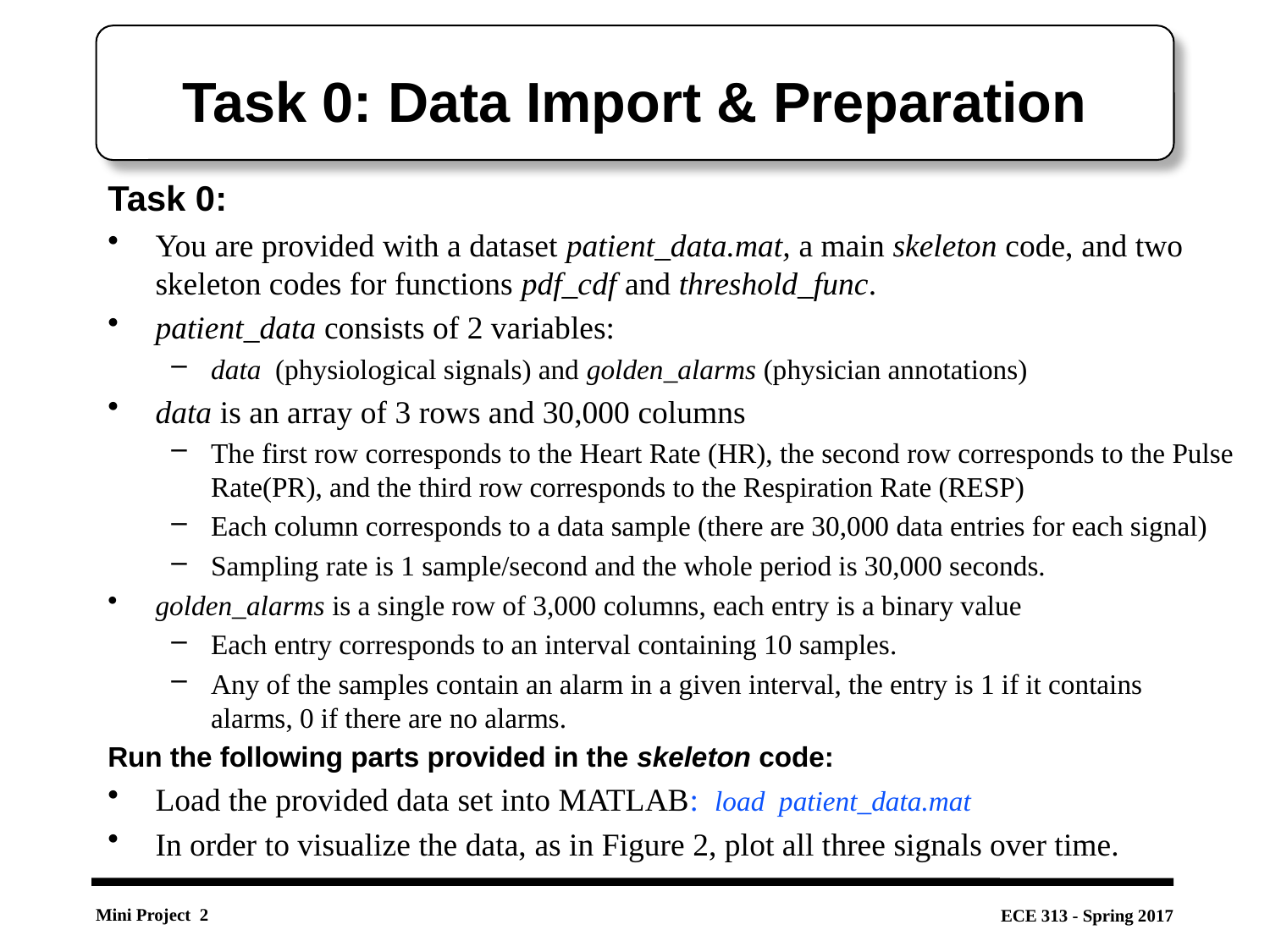

# Task 0: Data Import & Preparation
Task 0:
You are provided with a dataset patient_data.mat, a main skeleton code, and two skeleton codes for functions pdf_cdf and threshold_func.
patient_data consists of 2 variables:
data  (physiological signals) and golden_alarms (physician annotations)
data is an array of 3 rows and 30,000 columns
The first row corresponds to the Heart Rate (HR), the second row corresponds to the Pulse Rate(PR), and the third row corresponds to the Respiration Rate (RESP)
Each column corresponds to a data sample (there are 30,000 data entries for each signal)
Sampling rate is 1 sample/second and the whole period is 30,000 seconds.
golden_alarms is a single row of 3,000 columns, each entry is a binary value
Each entry corresponds to an interval containing 10 samples.
Any of the samples contain an alarm in a given interval, the entry is 1 if it contains  alarms, 0 if there are no alarms.
Run the following parts provided in the skeleton code:
Load the provided data set into MATLAB:  load  patient_data.mat
In order to visualize the data, as in Figure 2, plot all three signals over time.